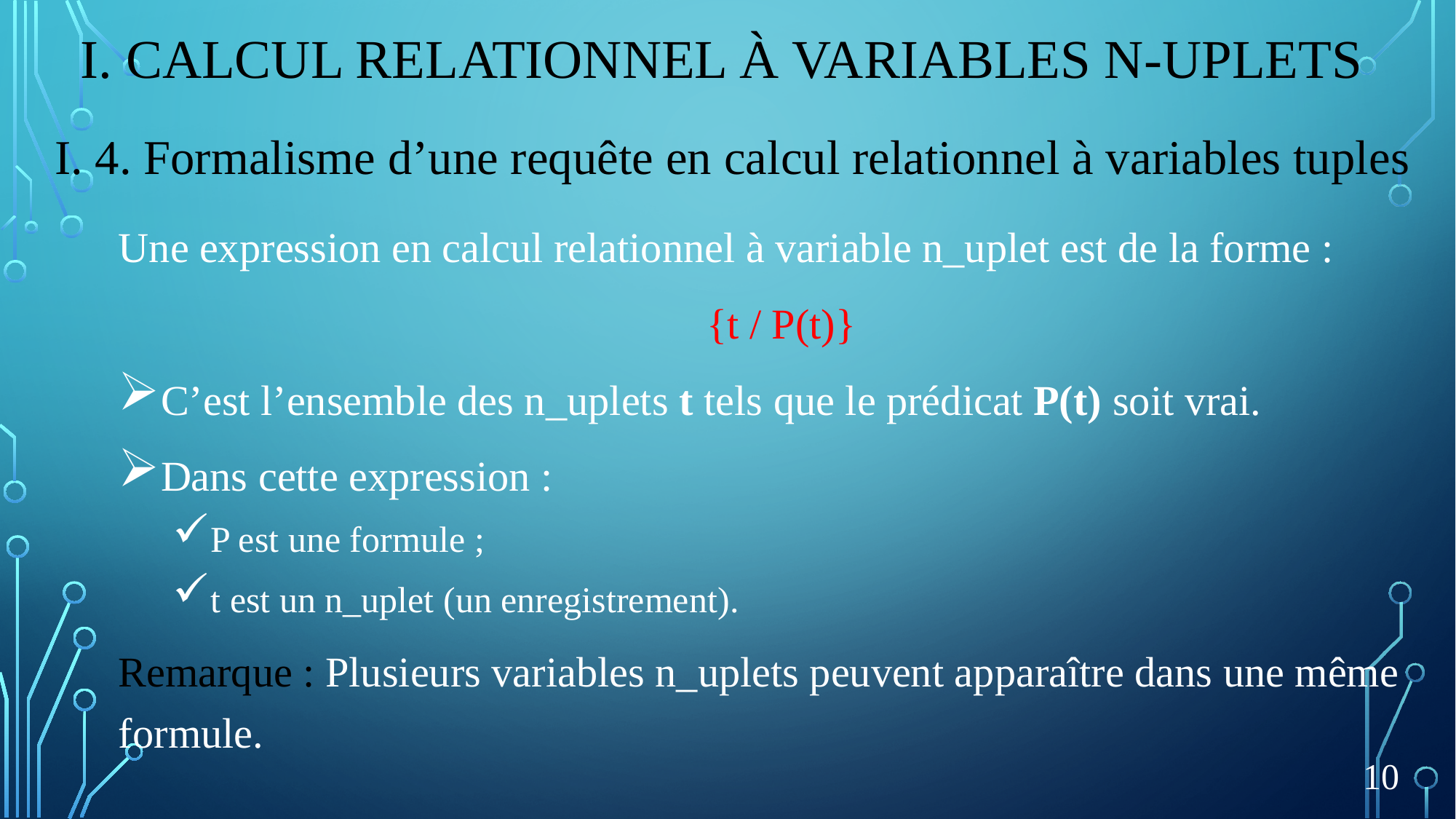

# I. Calcul relationnel à variables n-uplets
I. 4. Formalisme d’une requête en calcul relationnel à variables tuples
Une expression en calcul relationnel à variable n_uplet est de la forme :
{t / P(t)}
C’est l’ensemble des n_uplets t tels que le prédicat P(t) soit vrai.
Dans cette expression :
P est une formule ;
t est un n_uplet (un enregistrement).
Remarque : Plusieurs variables n_uplets peuvent apparaître dans une même formule.
10